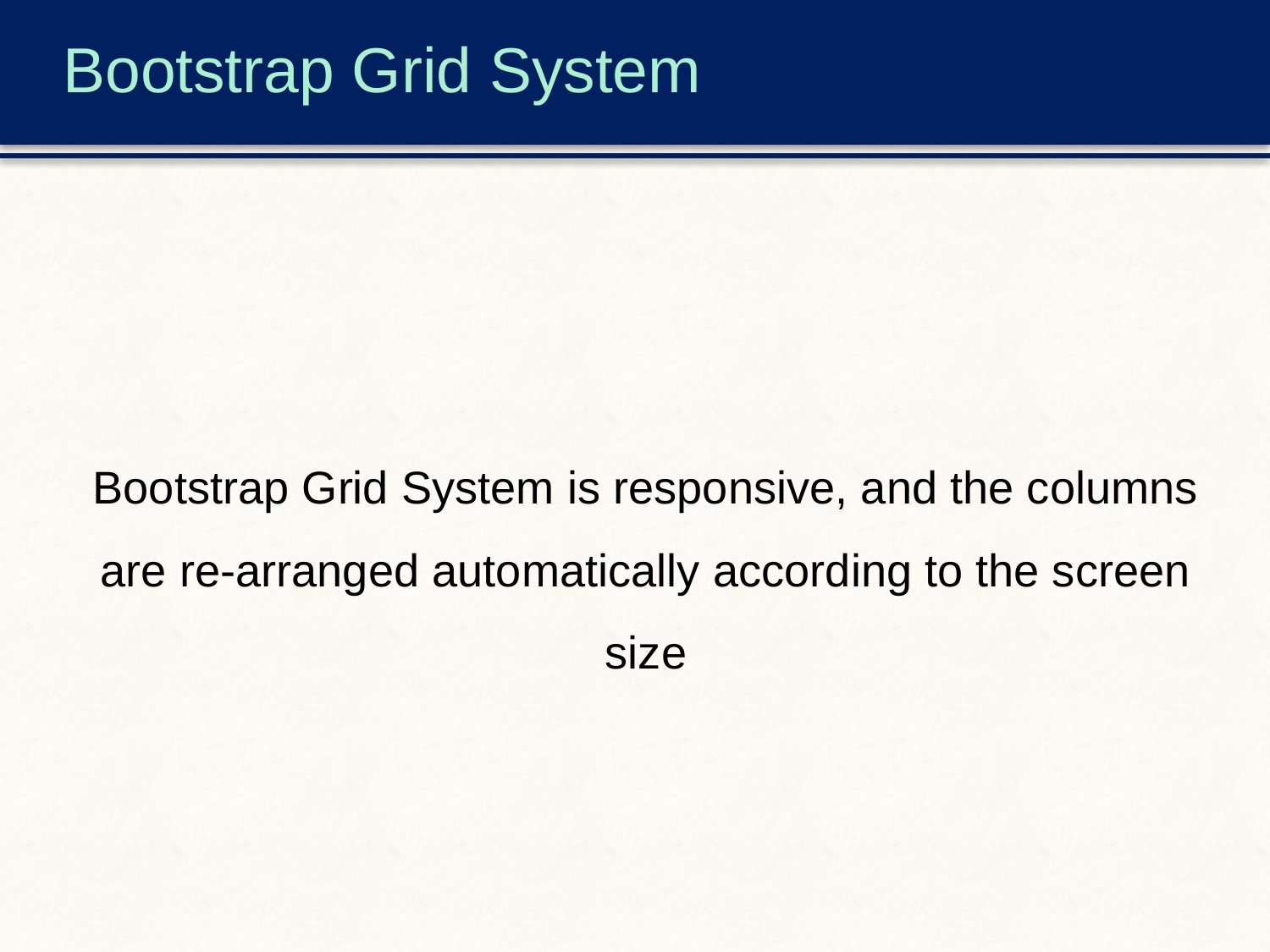

# Bootstrap Grid System
Bootstrap Grid System is responsive, and the columns are re-arranged automatically according to the screen size